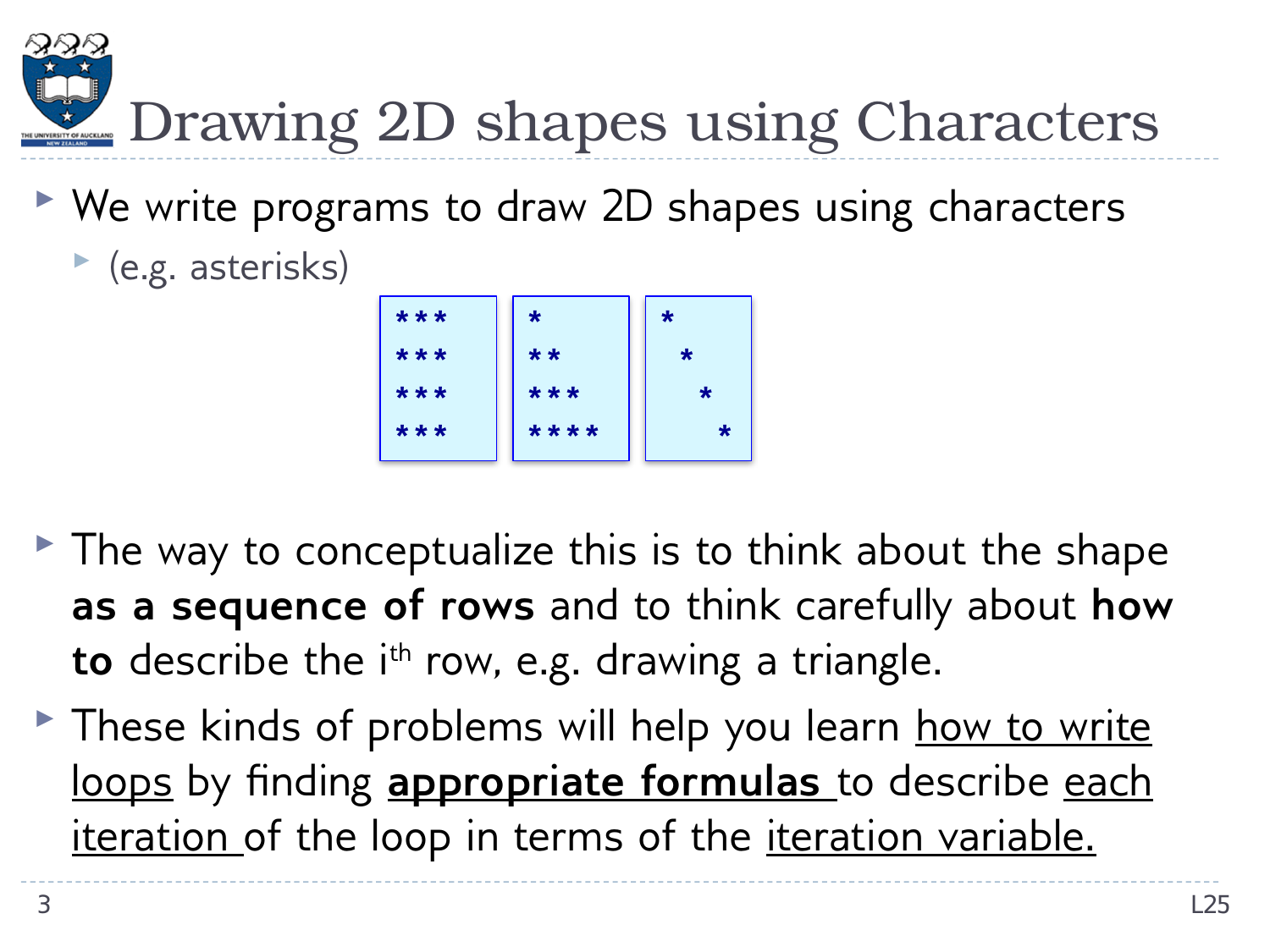

# Drawing 2D shapes using Characters
We write programs to draw 2D shapes using characters
(e.g. asterisks)

The way to conceptualize this is to think about the shape as a sequence of rows and to think carefully about how to describe the ith row, e.g. drawing a triangle.
These kinds of problems will help you learn how to write loops by finding appropriate formulas to describe each iteration of the loop in terms of the iteration variable.
***
***
***
***
*
**
***
****
*
 *
  *
   *
3
L25